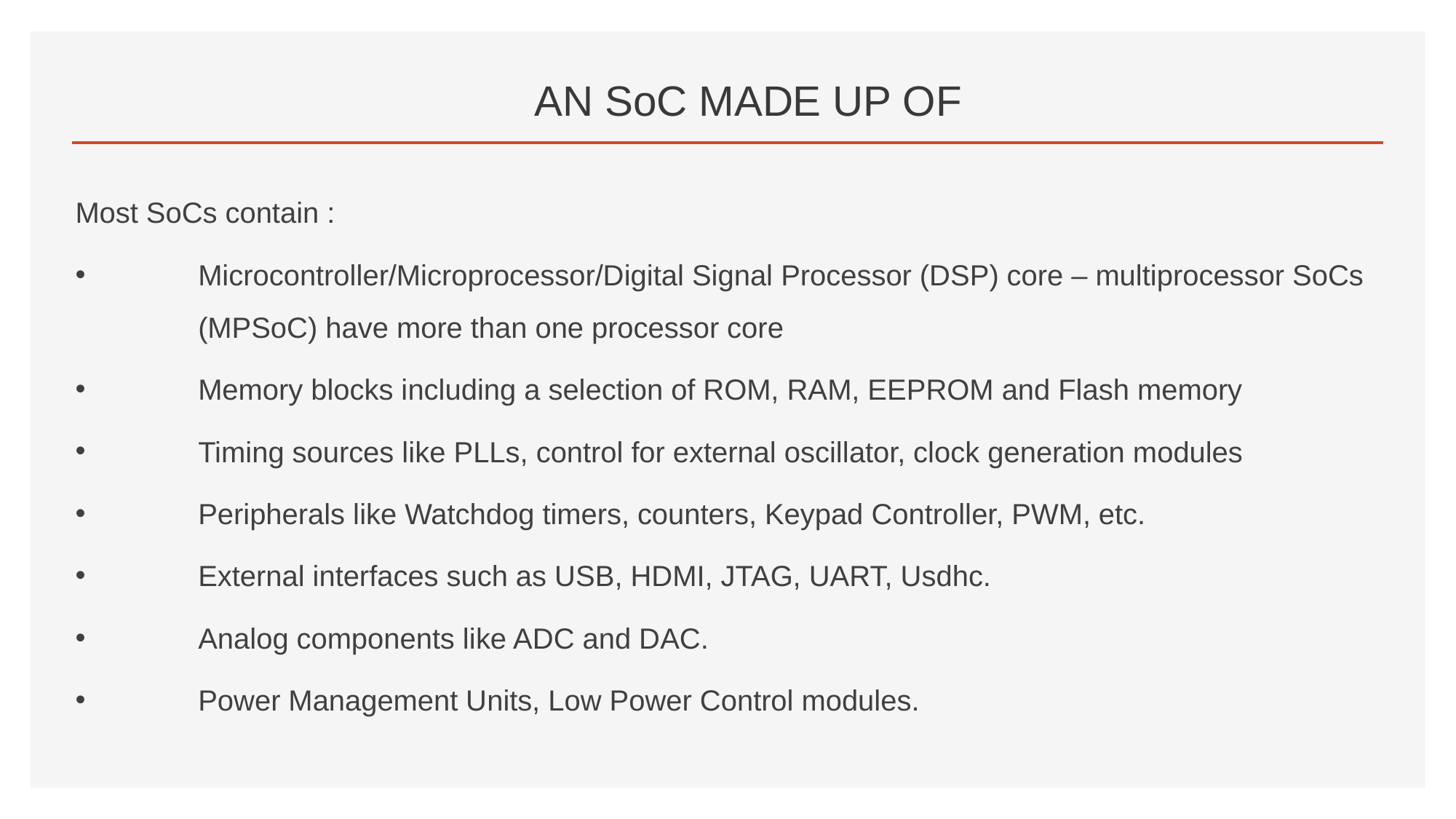

# AN SoC MADE UP OF
Most SoCs contain :
Microcontroller/Microprocessor/Digital Signal Processor (DSP) core – multiprocessor SoCs (MPSoC) have more than one processor core
Memory blocks including a selection of ROM, RAM, EEPROM and Flash memory
Timing sources like PLLs, control for external oscillator, clock generation modules
Peripherals like Watchdog timers, counters, Keypad Controller, PWM, etc.
External interfaces such as USB, HDMI, JTAG, UART, Usdhc.
Analog components like ADC and DAC.
Power Management Units, Low Power Control modules.